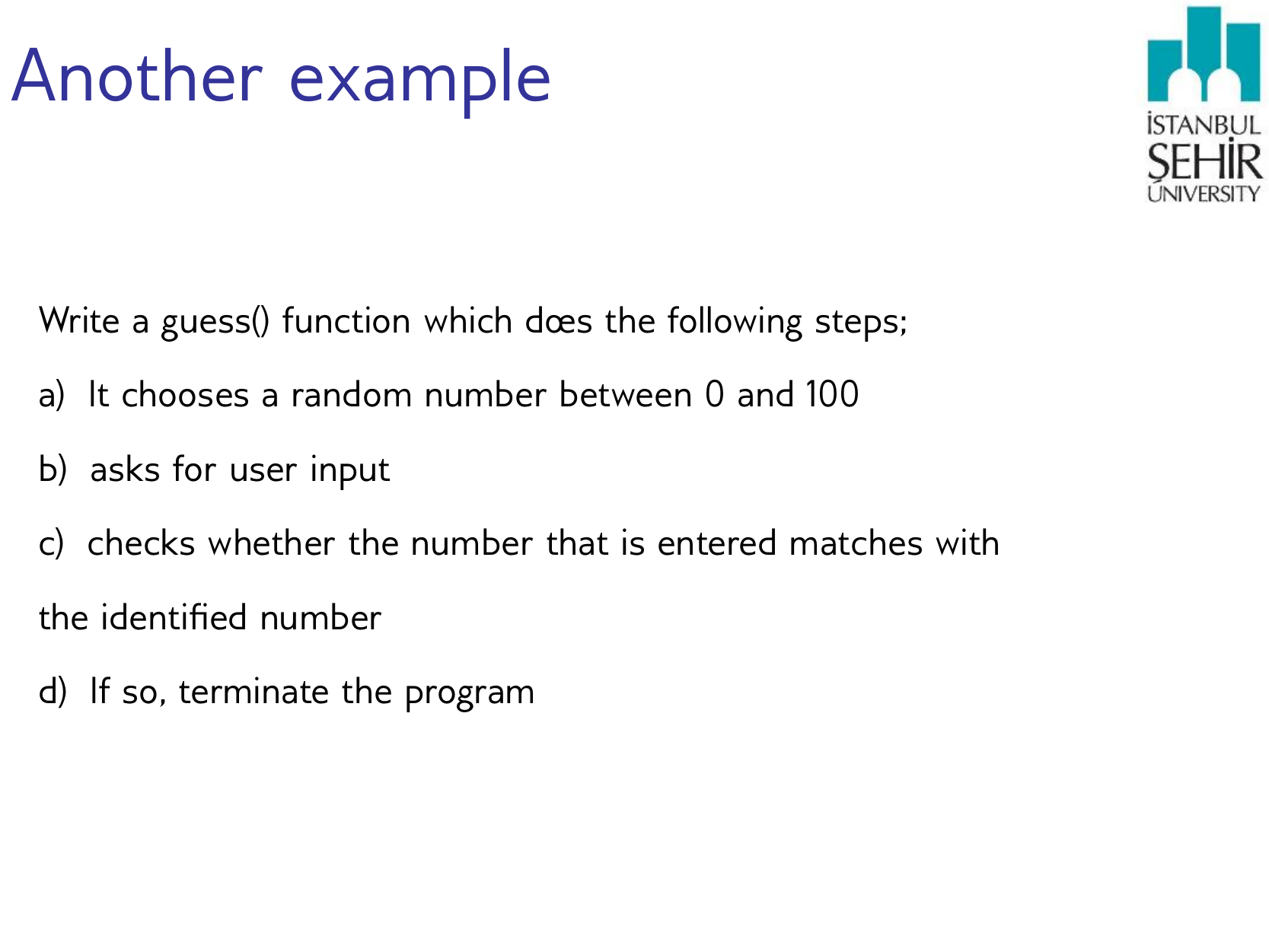

# Another example
Write a guess() function which does the following steps;
a)  It chooses a random number between 0 and 100
b)  asks for user input
c)  checks whether the number that is entered matches with
the identified number
d)  If so, terminate the program